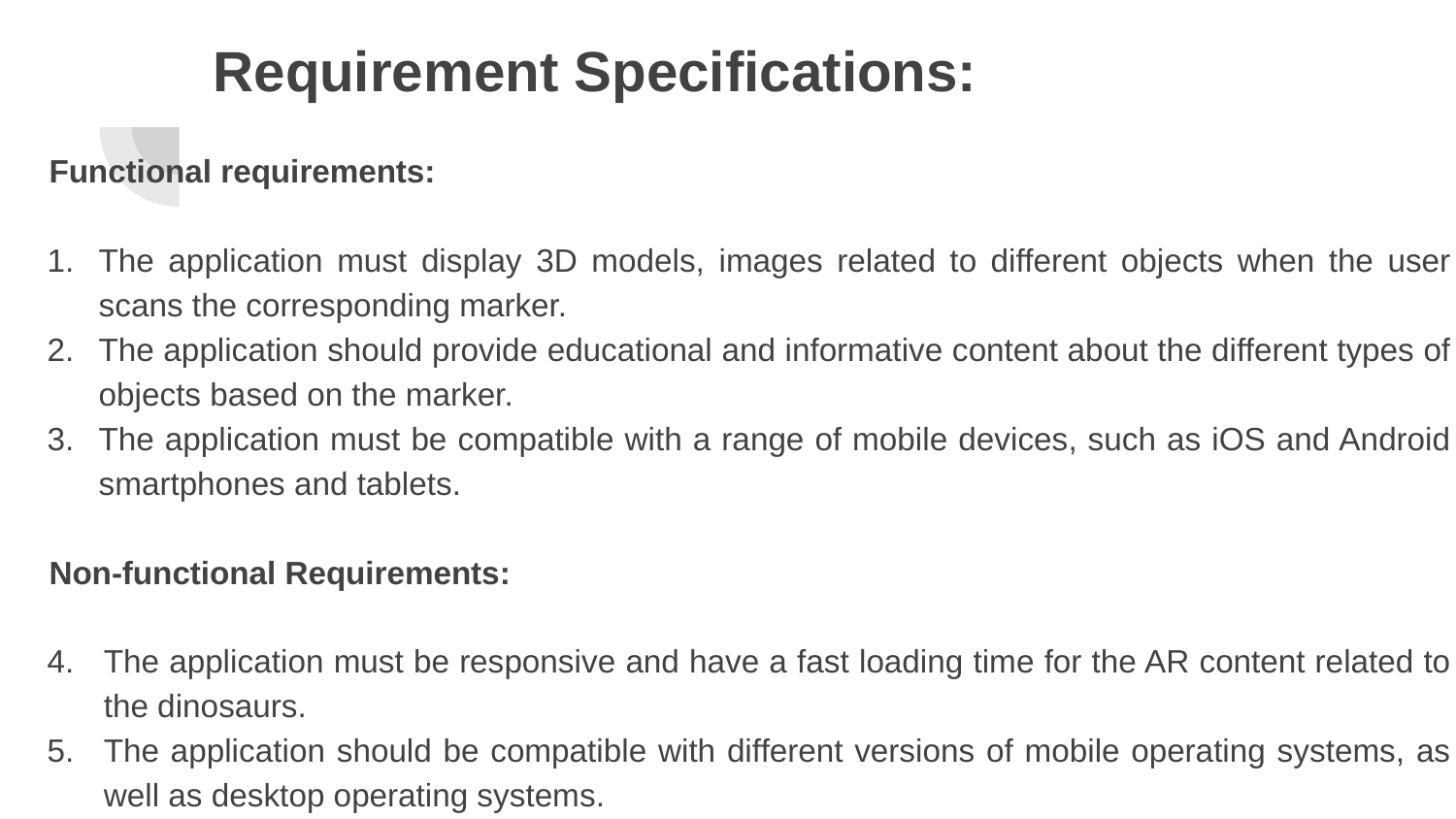

# Requirement Specifications:
Functional requirements:

The application must display 3D models, images related to different objects when the user scans the corresponding marker.
The application should provide educational and informative content about the different types of objects based on the marker.
The application must be compatible with a range of mobile devices, such as iOS and Android smartphones and tablets.

Non-functional Requirements:

The application must be responsive and have a fast loading time for the AR content related to the dinosaurs.
The application should be compatible with different versions of mobile operating systems, as well as desktop operating systems.